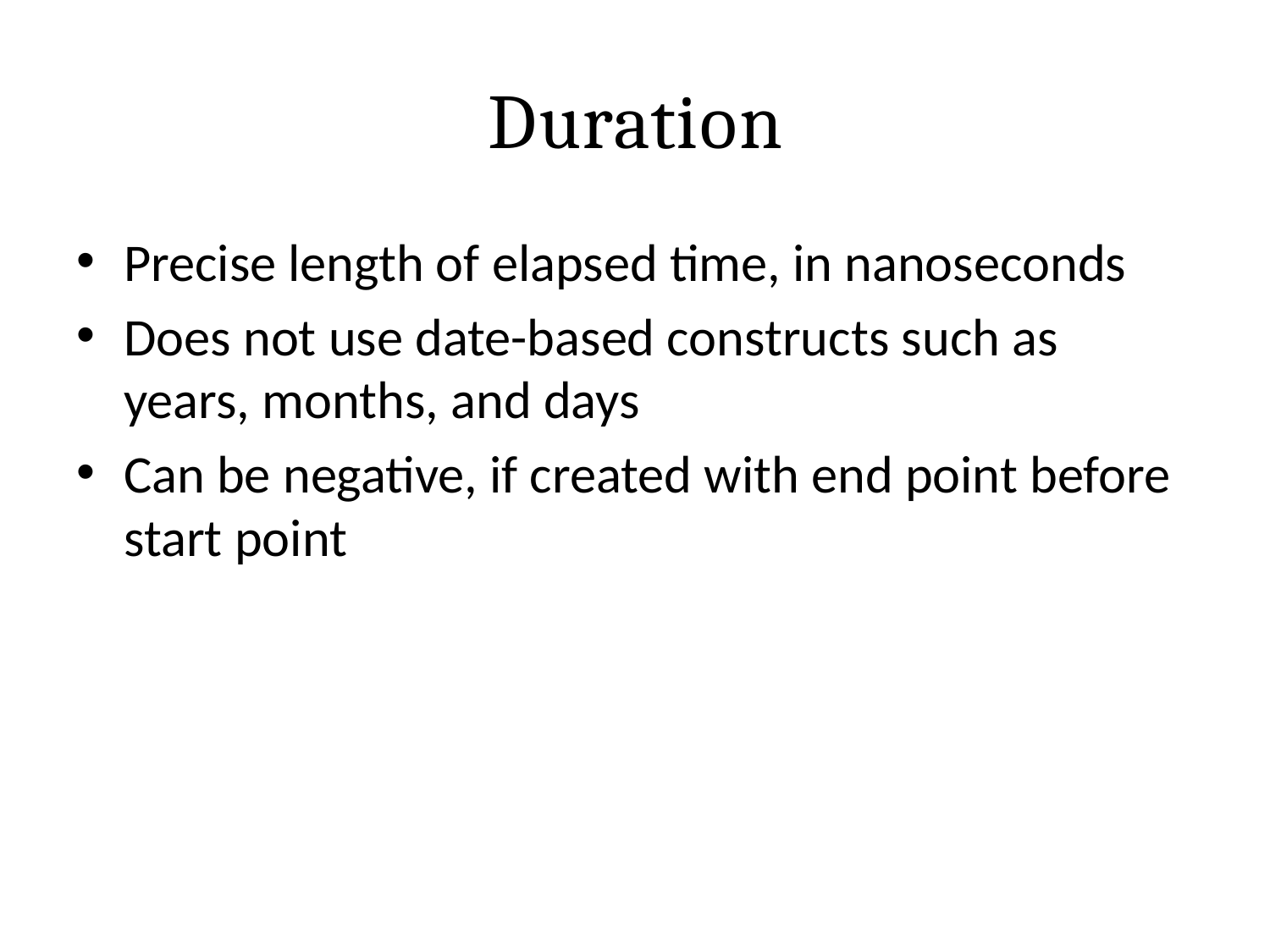

# Duration
Precise length of elapsed time, in nanoseconds
Does not use date-based constructs such as years, months, and days
Can be negative, if created with end point before start point